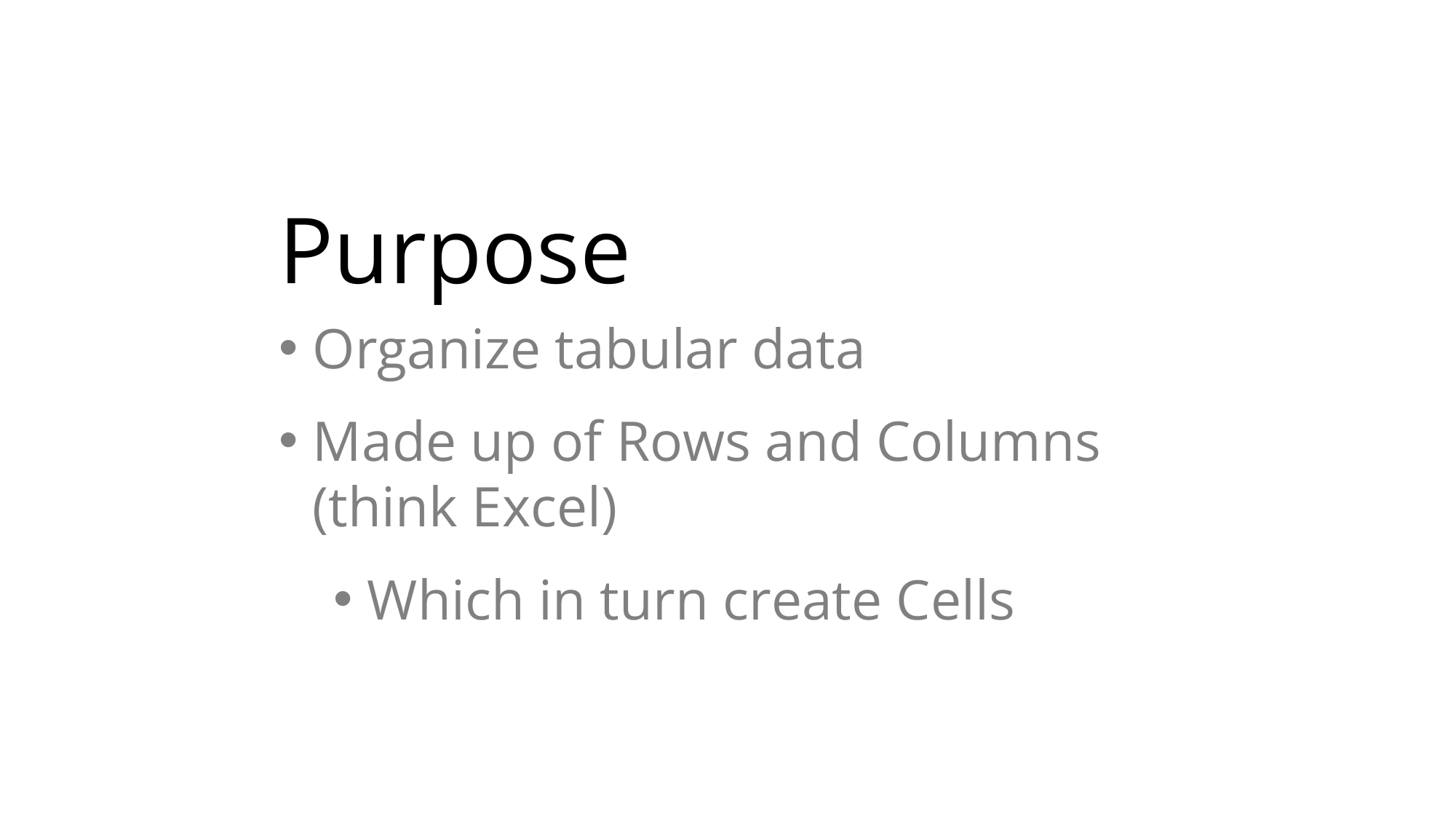

# Purpose
Organize tabular data
Made up of Rows and Columns
(think Excel)
Which in turn create Cells